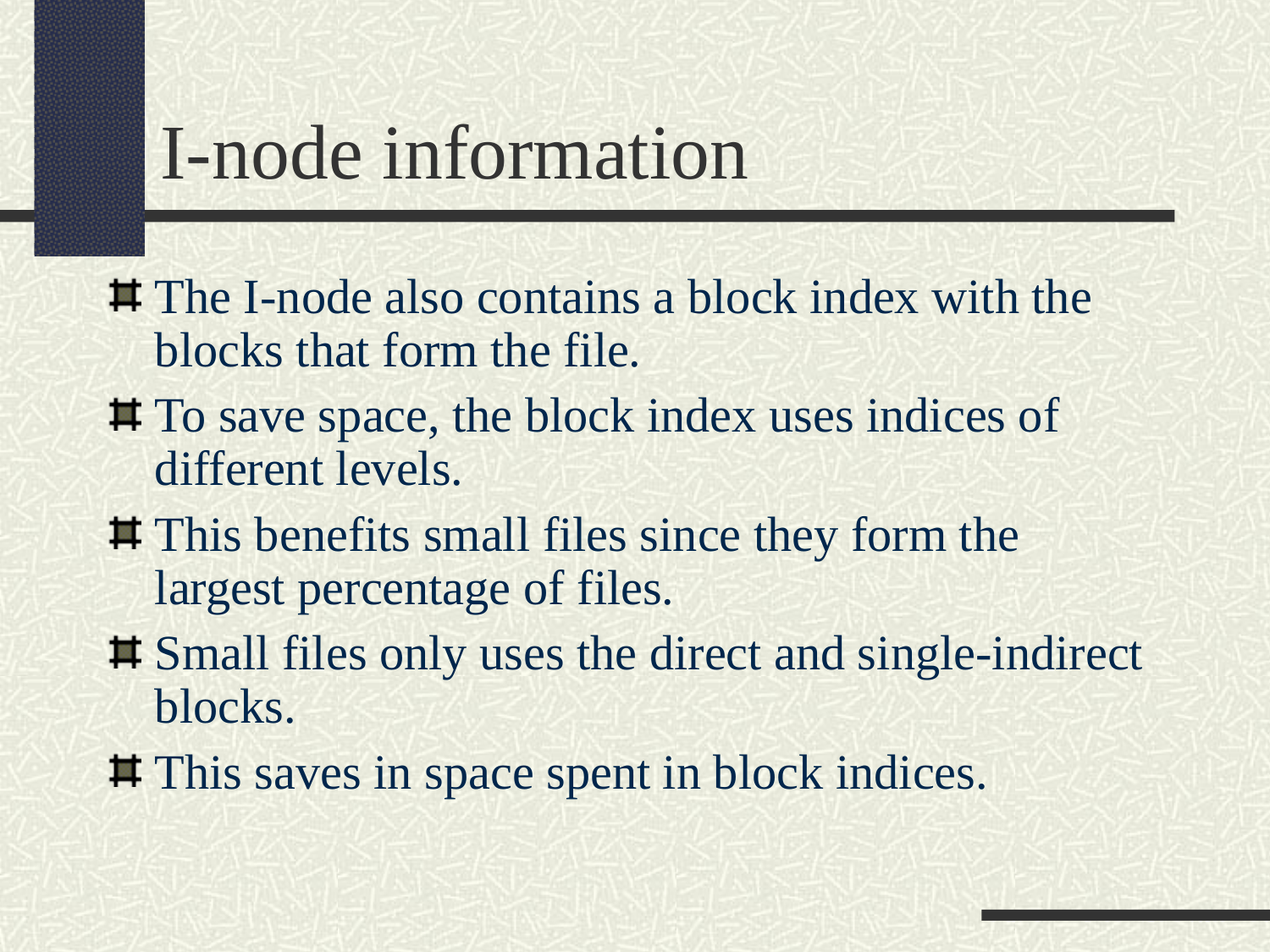

I-node information
The I-node also contains a block index with the blocks that form the file.
To save space, the block index uses indices of different levels.
This benefits small files since they form the largest percentage of files.
Small files only uses the direct and single-indirect blocks.
This saves in space spent in block indices.